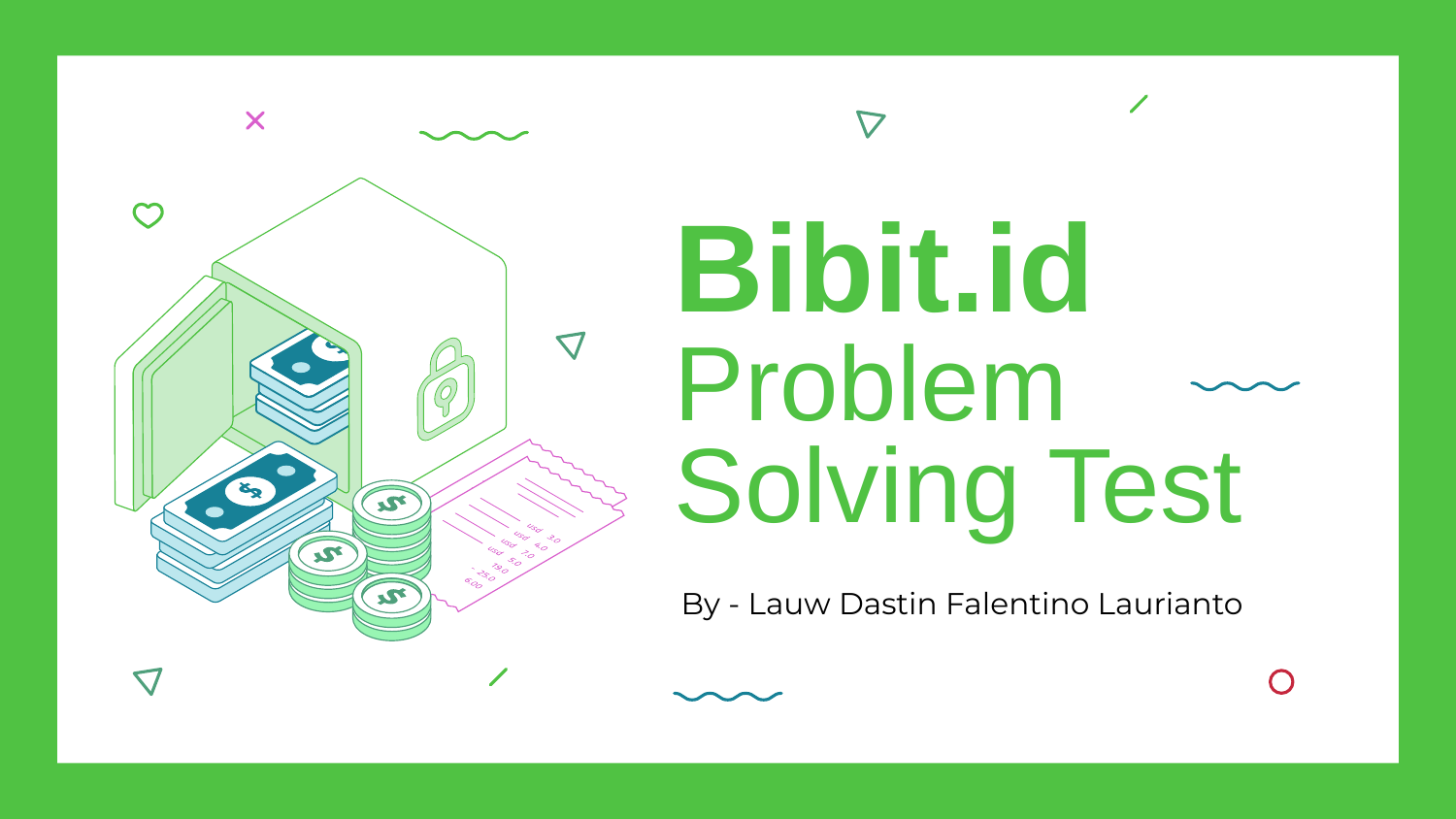

# Bibit.id Problem Solving Test

By - Lauw Dastin Falentino Laurianto